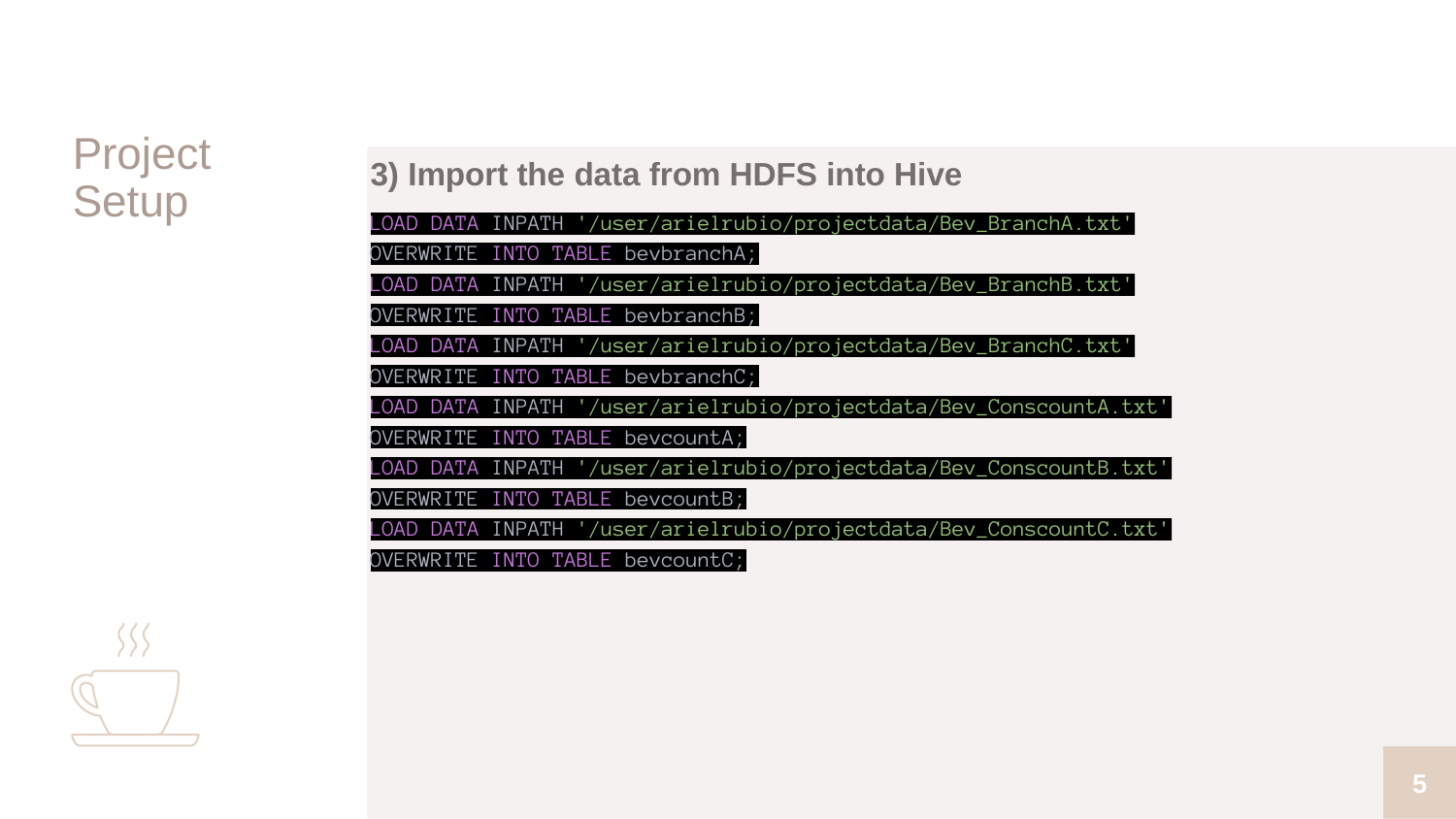

# Project Setup
3) Import the data from HDFS into Hive
LOAD DATA INPATH '/user/arielrubio/projectdata/Bev_BranchA.txt' OVERWRITE INTO TABLE bevbranchA;
LOAD DATA INPATH '/user/arielrubio/projectdata/Bev_BranchB.txt' OVERWRITE INTO TABLE bevbranchB;
LOAD DATA INPATH '/user/arielrubio/projectdata/Bev_BranchC.txt' OVERWRITE INTO TABLE bevbranchC;
LOAD DATA INPATH '/user/arielrubio/projectdata/Bev_ConscountA.txt' OVERWRITE INTO TABLE bevcountA;
LOAD DATA INPATH '/user/arielrubio/projectdata/Bev_ConscountB.txt' OVERWRITE INTO TABLE bevcountB;
LOAD DATA INPATH '/user/arielrubio/projectdata/Bev_ConscountC.txt' OVERWRITE INTO TABLE bevcountC;

5